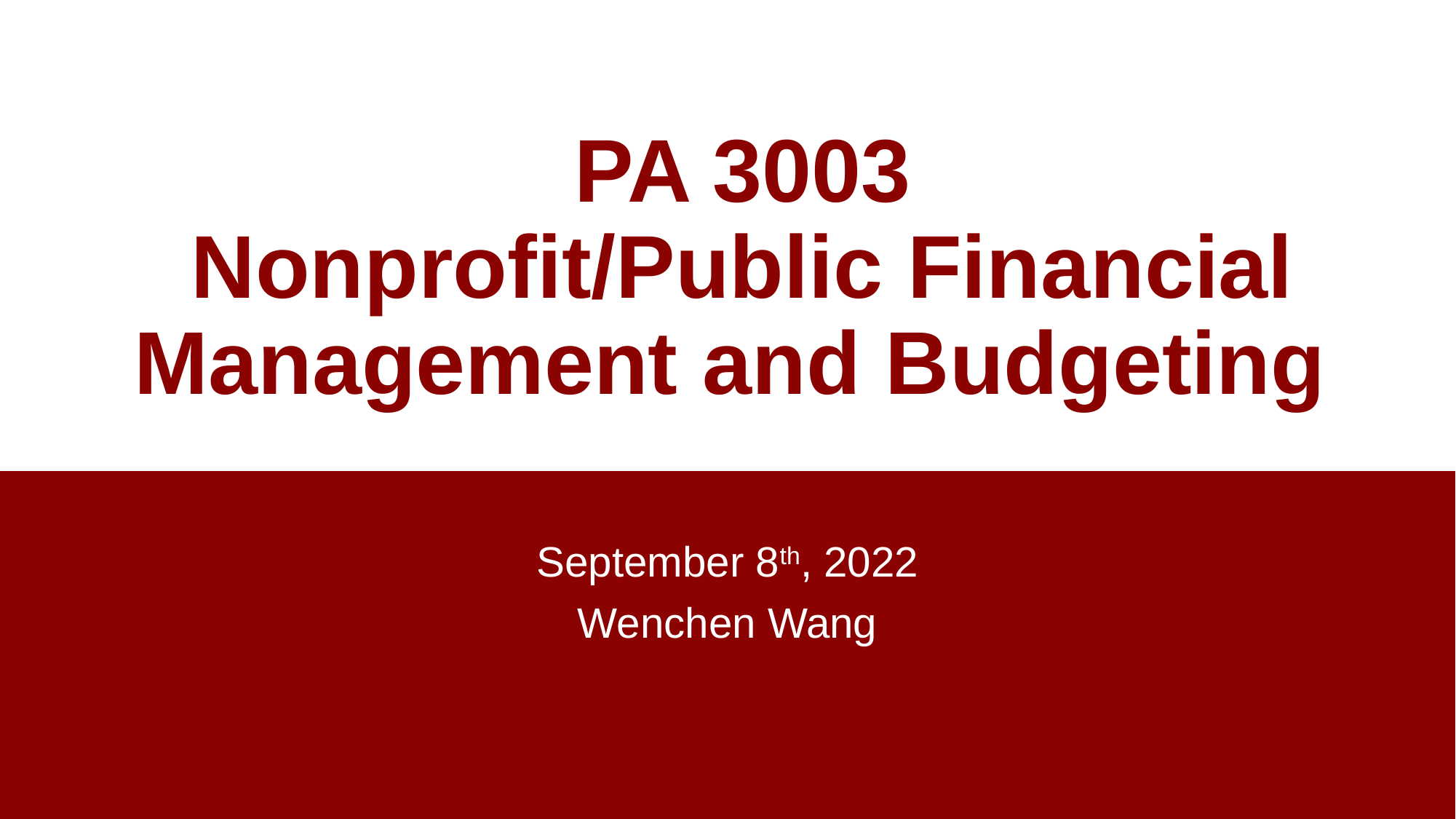

# PA 3003 Nonprofit/Public Financial Management and Budgeting

September 8th, 2022
Wenchen Wang
1